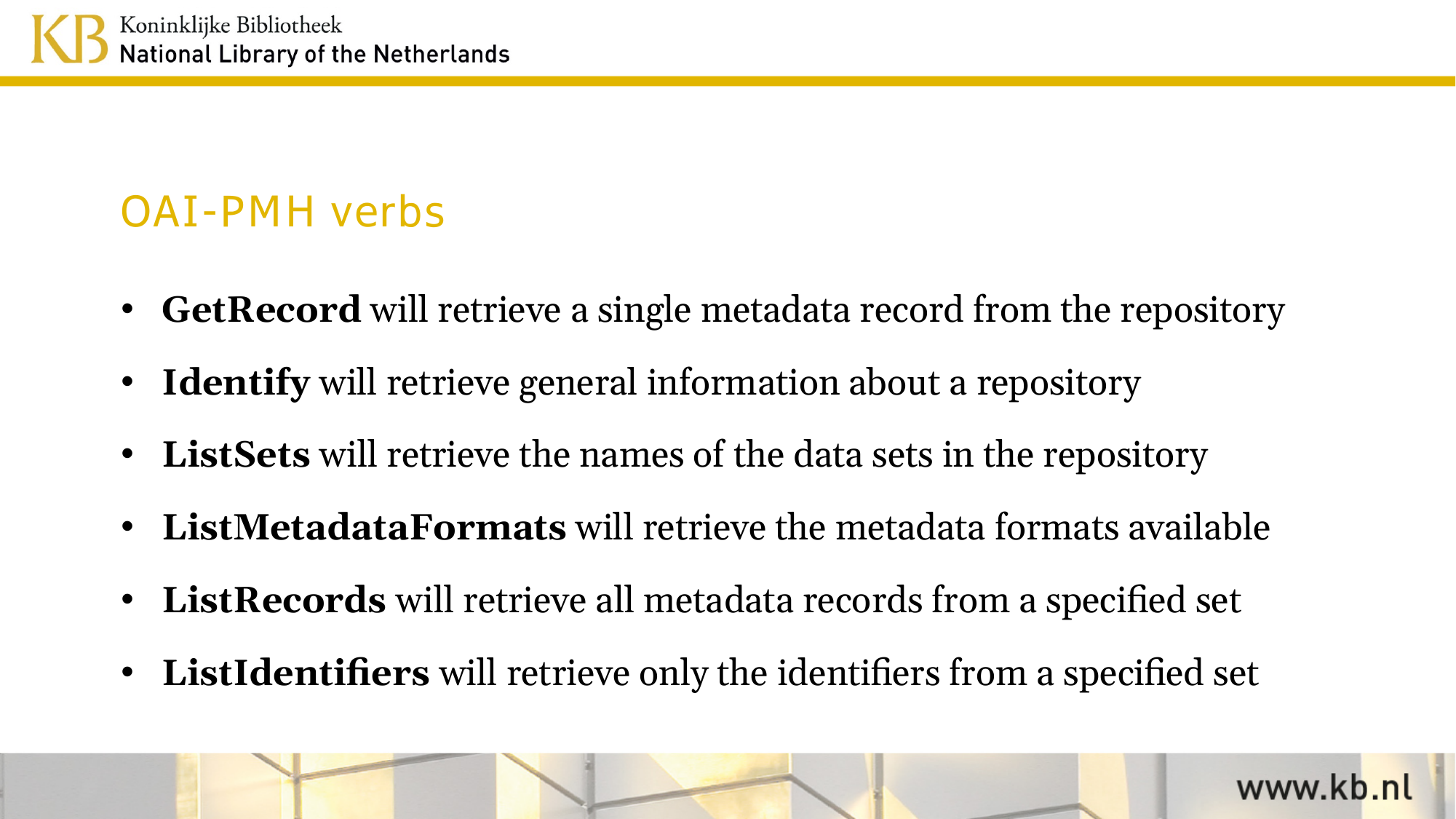

# OAI-PMH verbs
GetRecord will retrieve a single metadata record from the repository
Identify will retrieve general information about a repository
ListSets will retrieve the names of the data sets in the repository
ListMetadataFormats will retrieve the metadata formats available
ListRecords will retrieve all metadata records from a specified set
ListIdentifiers will retrieve only the identifiers from a specified set